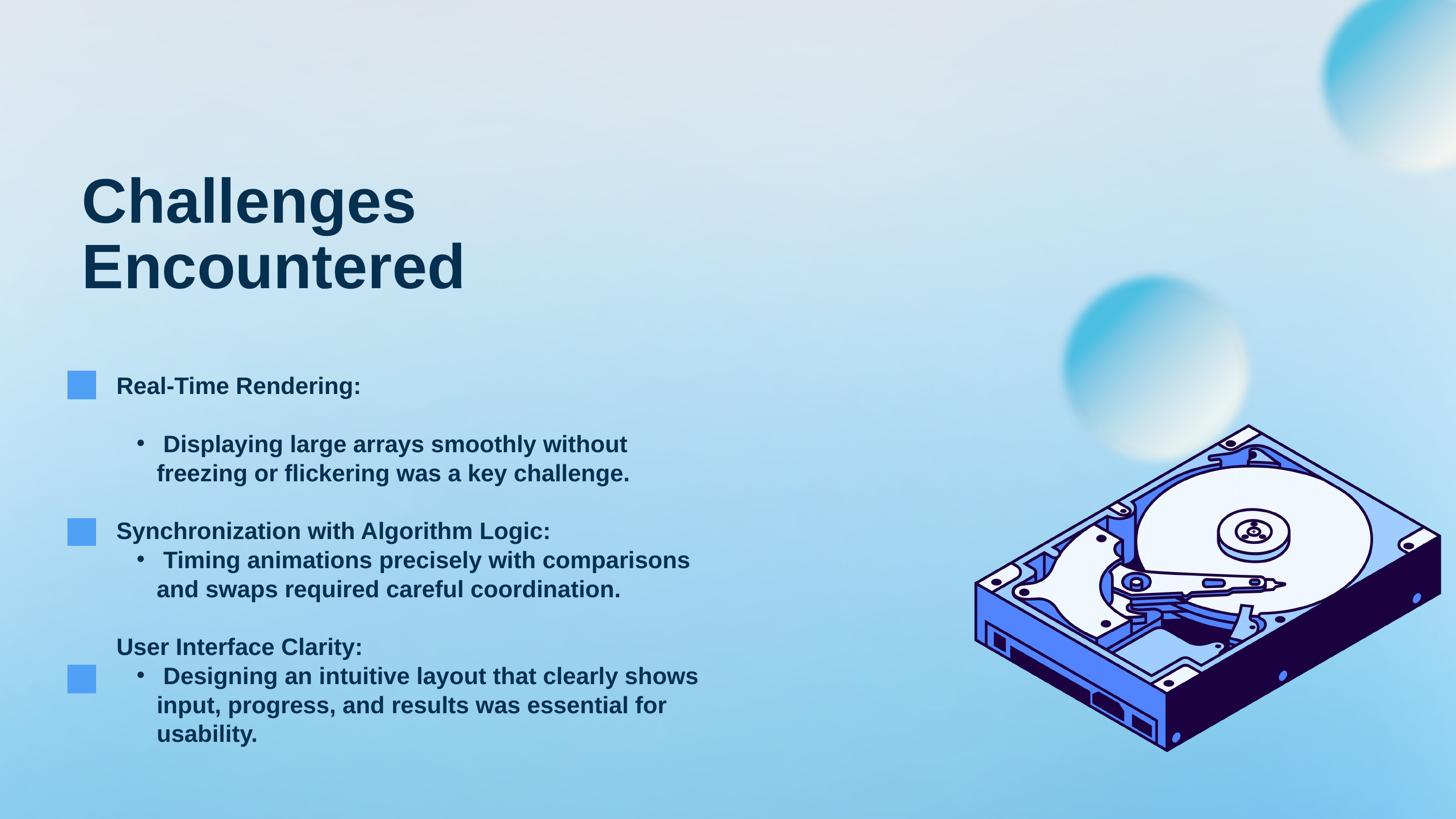

Challenges Encountered

Real-Time Rendering:

 Displaying large arrays smoothly without freezing or flickering was a key challenge.

Synchronization with Algorithm Logic:
 Timing animations precisely with comparisons and swaps required careful coordination.

User Interface Clarity:
 Designing an intuitive layout that clearly shows input, progress, and results was essential for usability.